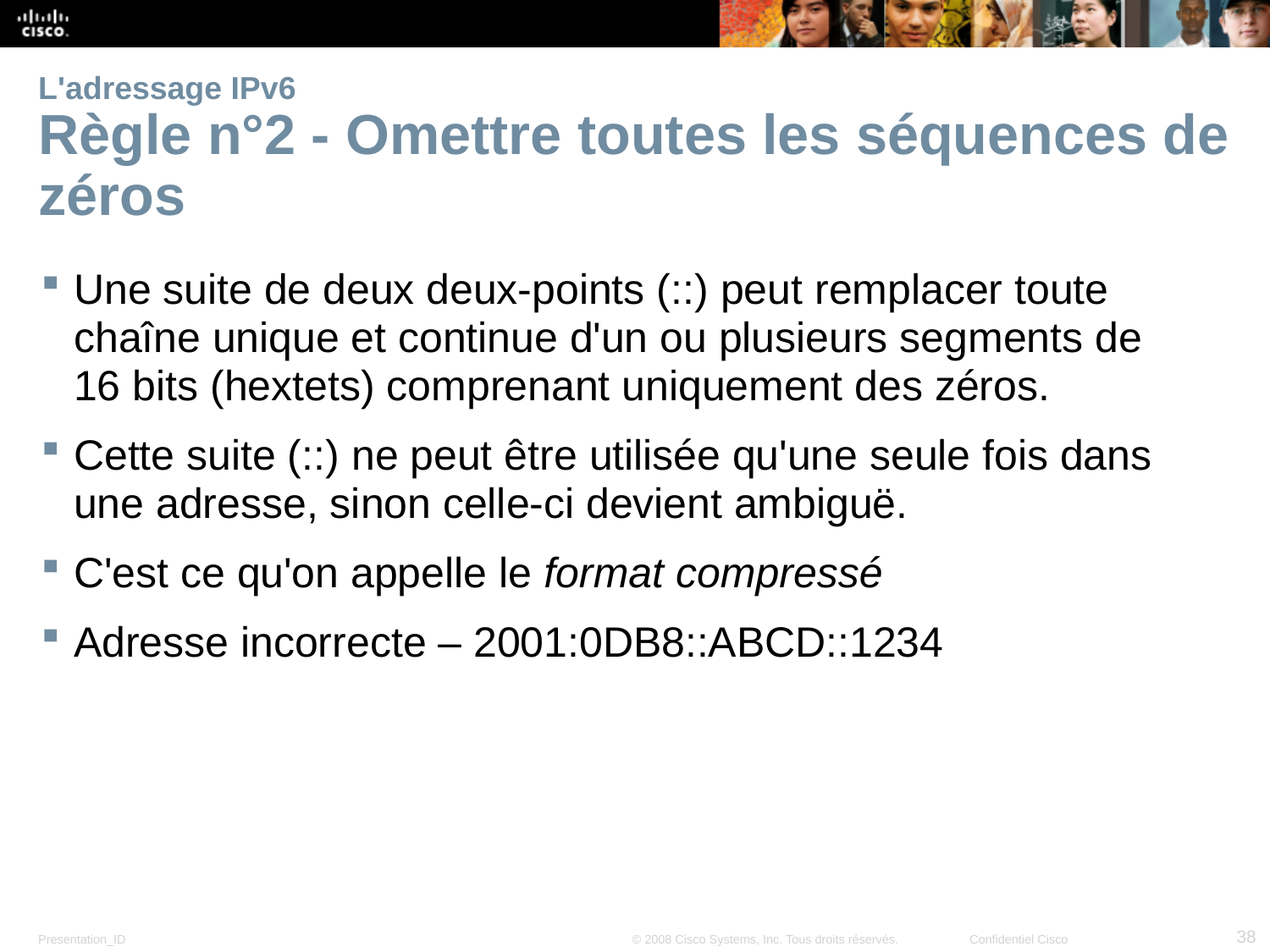

# L'adressage IPv6 Règle n°2 - Omettre toutes les séquences de zéros
Une suite de deux deux-points (::) peut remplacer toute chaîne unique et continue d'un ou plusieurs segments de 16 bits (hextets) comprenant uniquement des zéros.
Cette suite (::) ne peut être utilisée qu'une seule fois dans une adresse, sinon celle-ci devient ambiguë.
C'est ce qu'on appelle le format compressé
Adresse incorrecte – 2001:0DB8::ABCD::1234